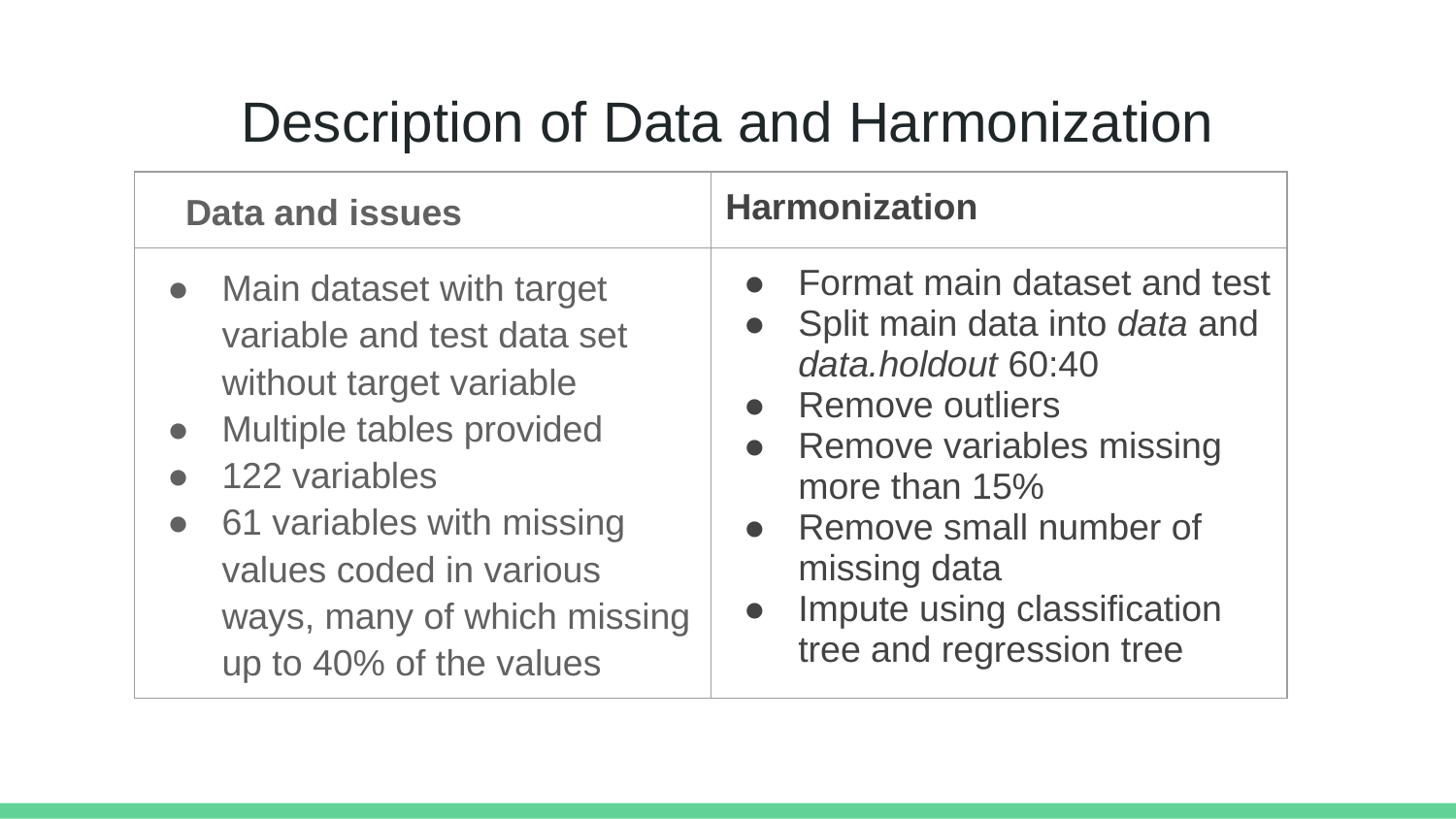

# Description of Data and Harmonization
| Data and issues | Harmonization |
| --- | --- |
| Main dataset with target variable and test data set without target variable Multiple tables provided 122 variables 61 variables with missing values coded in various ways, many of which missing up to 40% of the values | Format main dataset and test Split main data into data and data.holdout 60:40 Remove outliers Remove variables missing more than 15% Remove small number of missing data Impute using classification tree and regression tree |